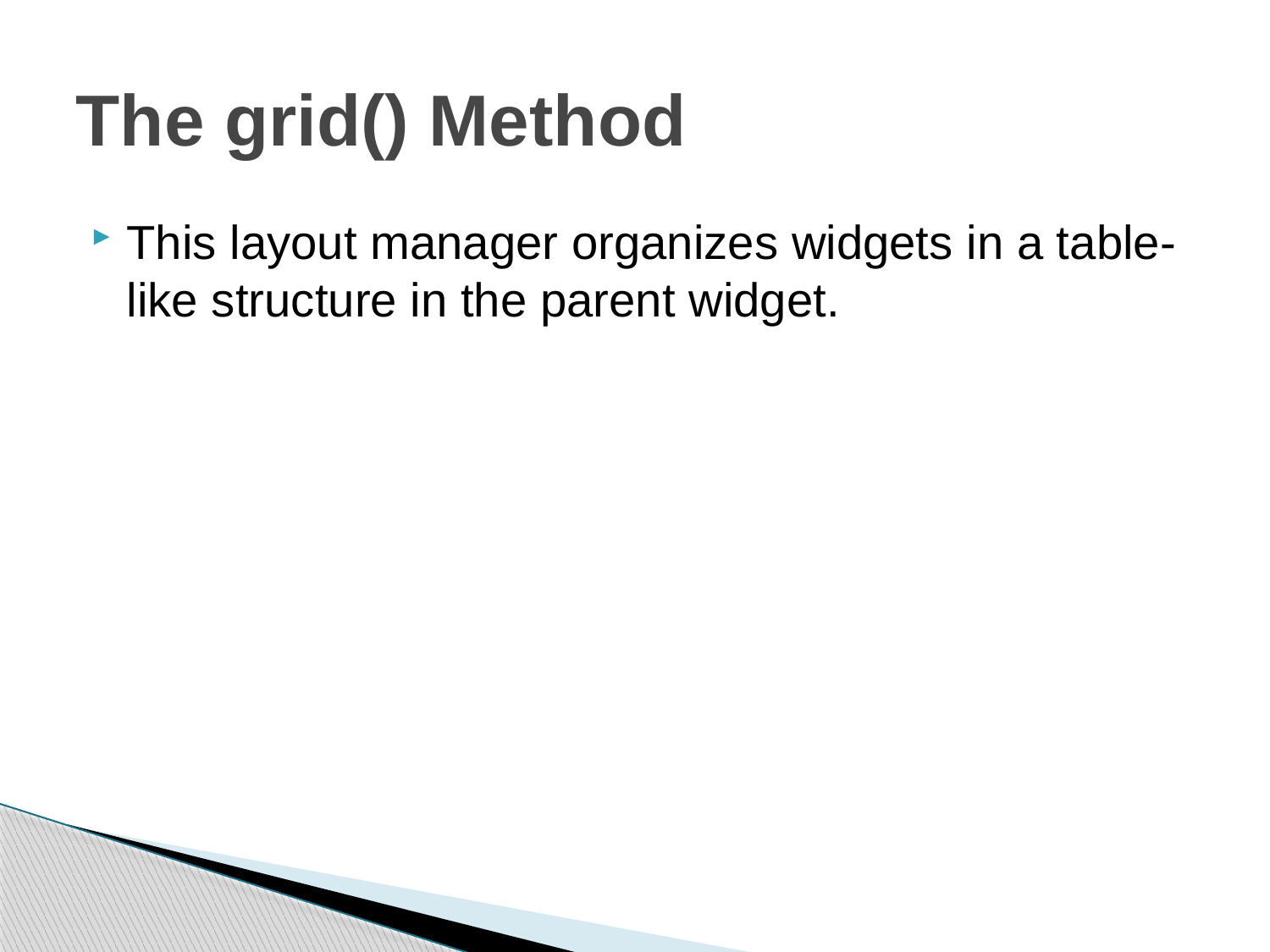

# The grid() Method
This layout manager organizes widgets in a table-like structure in the parent widget.